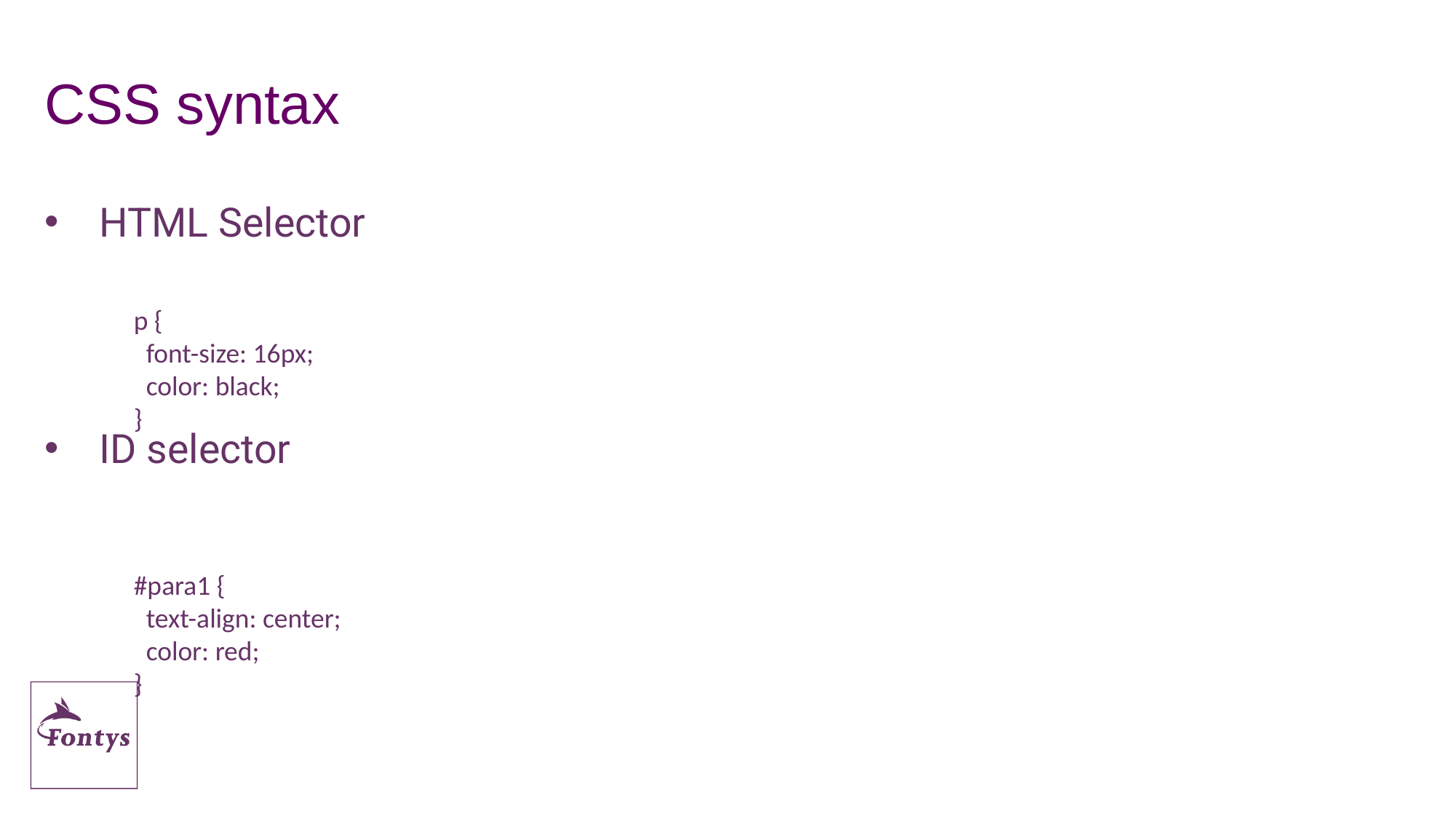

# CSS syntax
HTML Selector

ID selector
p {
  font-size: 16px;
  color: black;
}
#para1 {
  text-align: center;
  color: red;
}